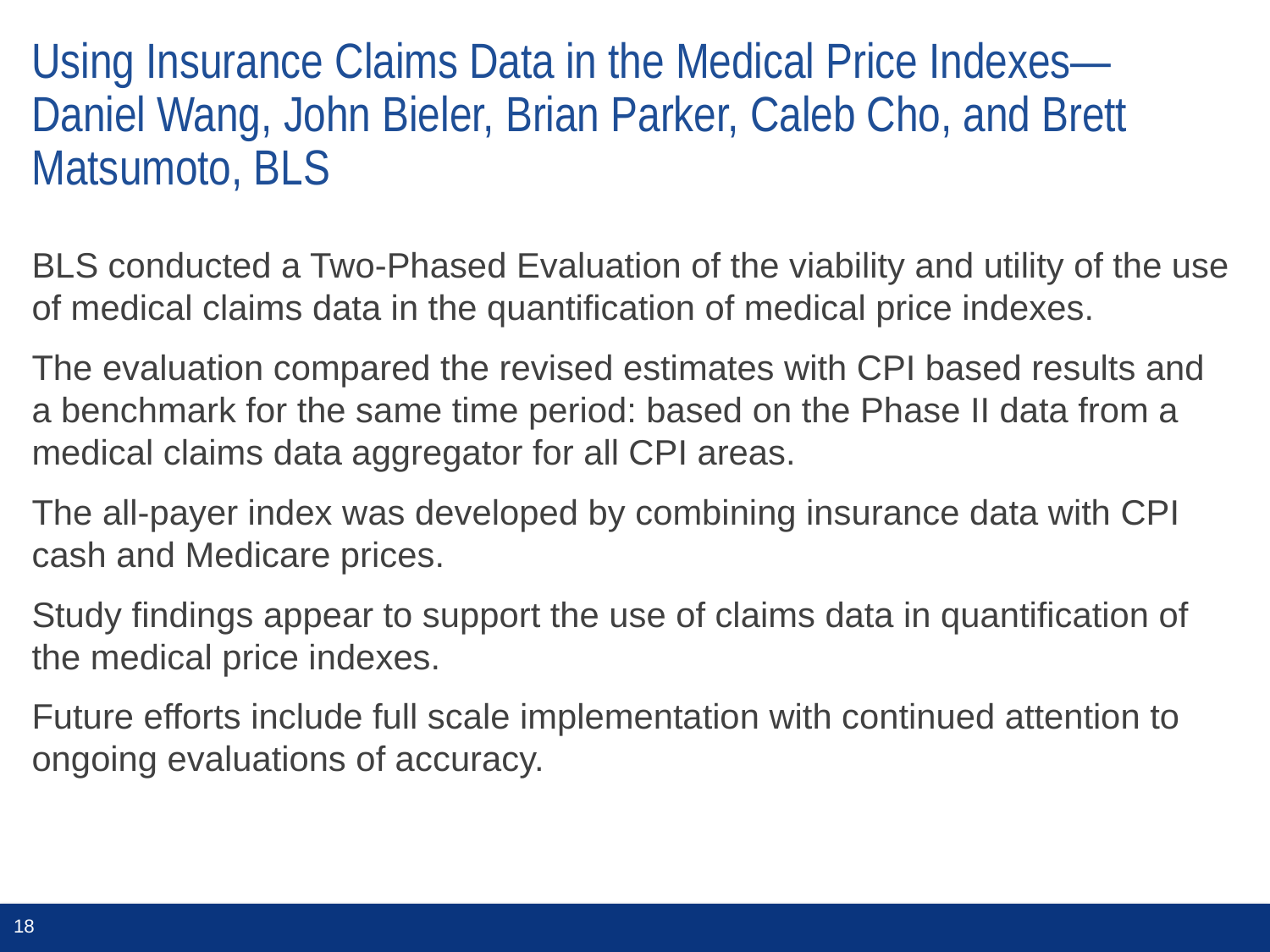

# Using Insurance Claims Data in the Medical Price Indexes—Daniel Wang, John Bieler, Brian Parker, Caleb Cho, and Brett Matsumoto, BLS
BLS conducted a Two-Phased Evaluation of the viability and utility of the use of medical claims data in the quantification of medical price indexes.
The evaluation compared the revised estimates with CPI based results and a benchmark for the same time period: based on the Phase II data from a medical claims data aggregator for all CPI areas.
The all-payer index was developed by combining insurance data with CPI cash and Medicare prices.
Study findings appear to support the use of claims data in quantification of the medical price indexes.
Future efforts include full scale implementation with continued attention to ongoing evaluations of accuracy.

18